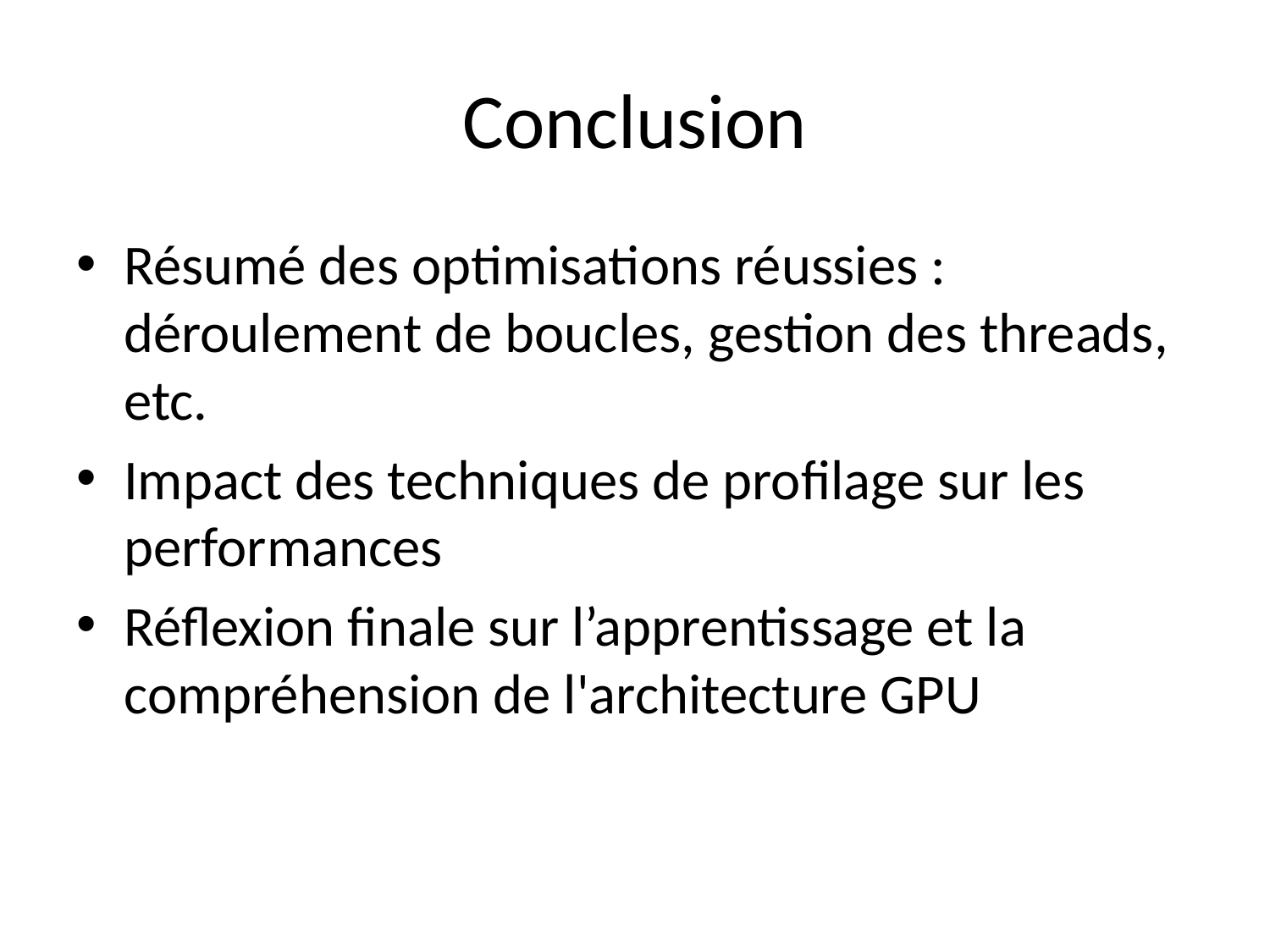

# Conclusion
Résumé des optimisations réussies : déroulement de boucles, gestion des threads, etc.
Impact des techniques de profilage sur les performances
Réflexion finale sur l’apprentissage et la compréhension de l'architecture GPU